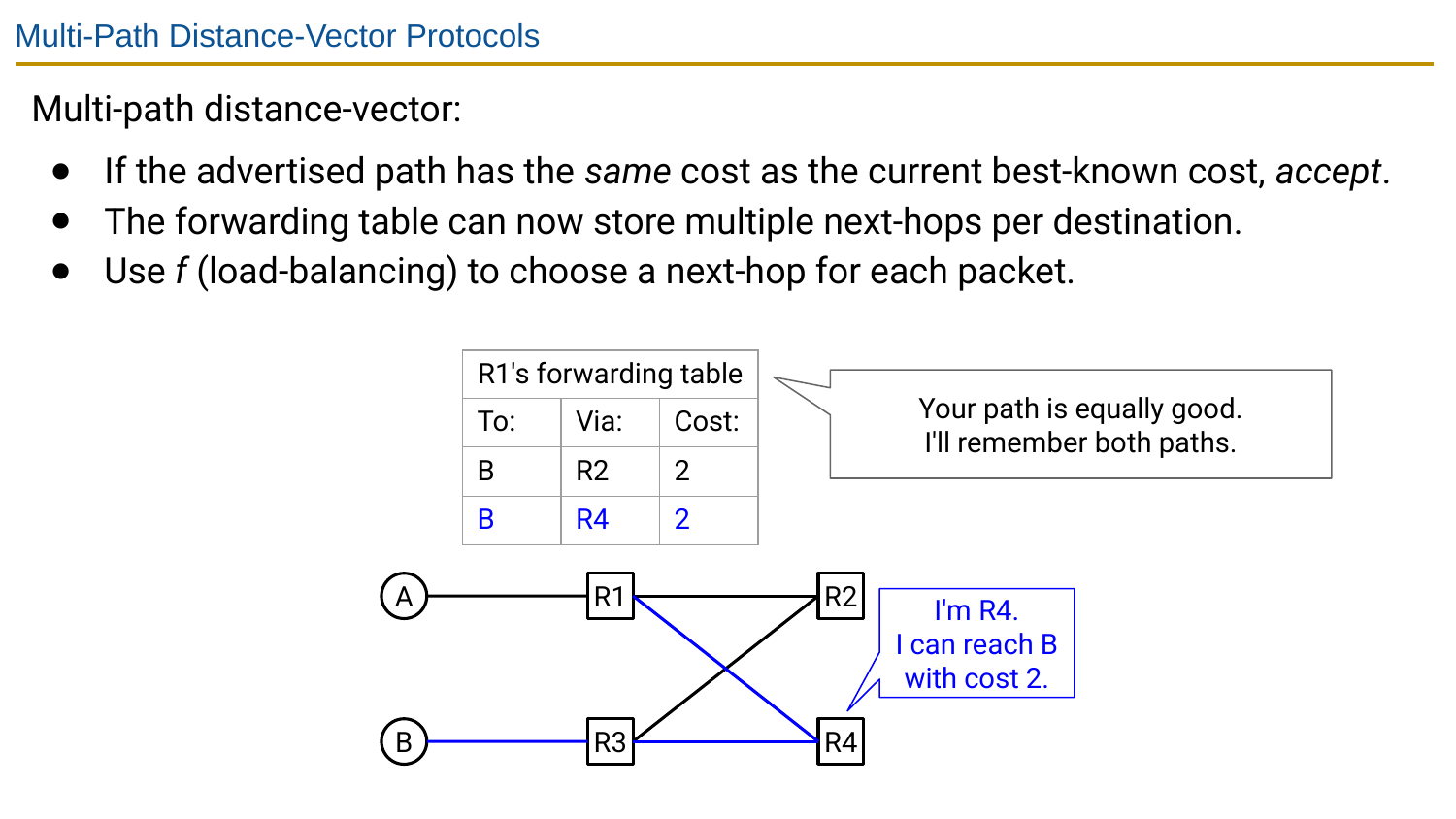

# Multi-Path Distance-Vector Protocols
Multi-path distance-vector:
If the advertised path has the same cost as the current best-known cost, accept.
The forwarding table can now store multiple next-hops per destination.
Use f (load-balancing) to choose a next-hop for each packet.
| R1's forwarding table |  |  |
| --- | --- | --- |
| To: | Via: | Cost: |
| B | R2 | 2 |
| B | R4 | 2 |
Your path is equally good.
I'll remember both paths.
A
R1
R2
I'm R4.
I can reach B with cost 2.
B
R3
R4